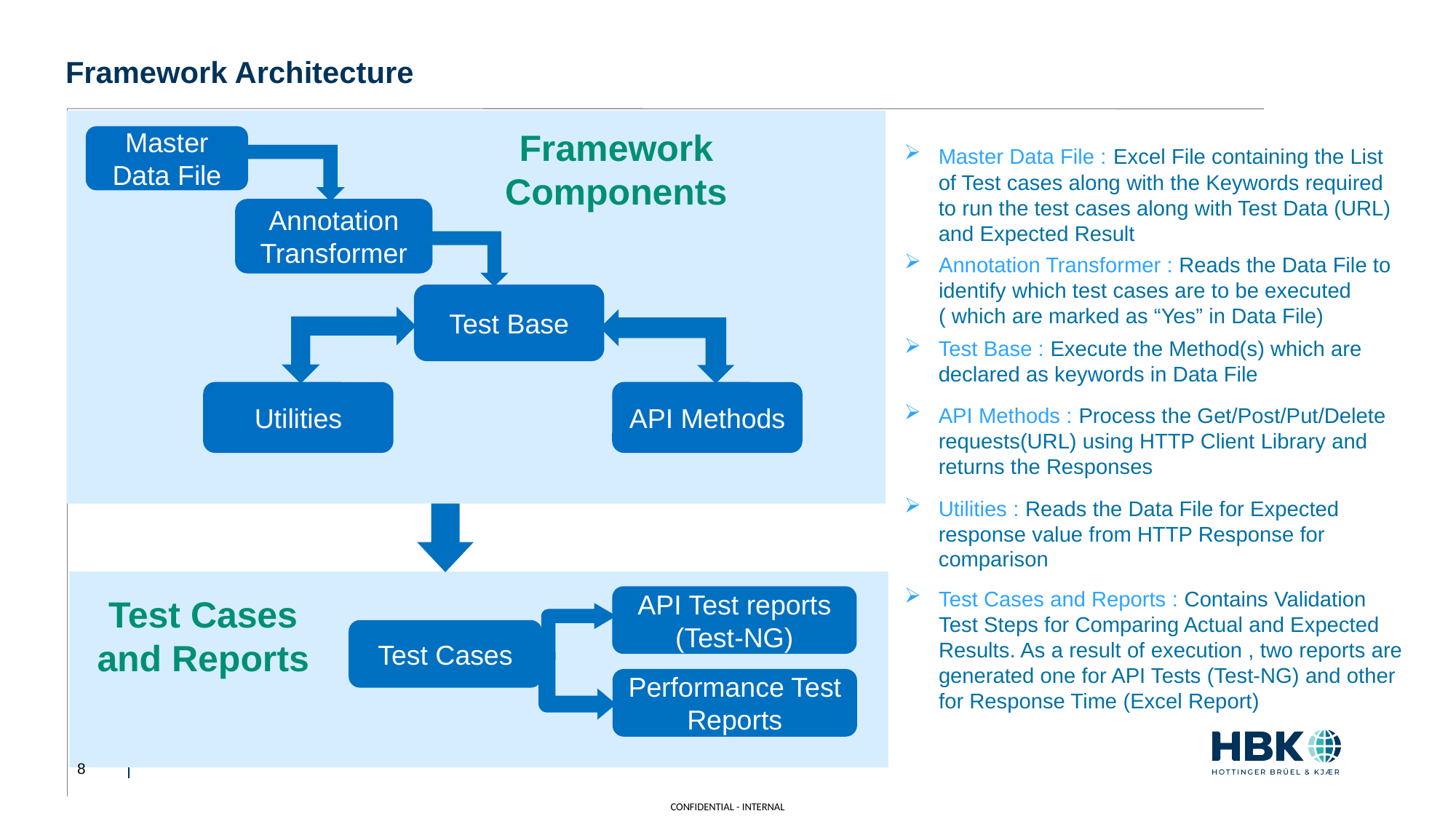

# Framework Architecture

Framework Components
Master Data File
Master Data File : Excel File containing the List of Test cases along with the Keywords required to run the test cases along with Test Data (URL) and Expected Result

Annotation Transformer

Annotation Transformer : Reads the Data File to identify which test cases are to be executed ( which are marked as “Yes” in Data File)
Test Base

Test Base : Execute the Method(s) which are declared as keywords in Data File
Utilities
API Methods
API Methods : Process the Get/Post/Put/Delete requests(URL) using HTTP Client Library and returns the Responses
Utilities : Reads the Data File for Expected response value from HTTP Response for comparison

Test Cases and Reports : Contains Validation Test Steps for Comparing Actual and Expected Results. As a result of execution , two reports are generated one for API Tests (Test-NG) and other for Response Time (Excel Report)
Test Cases and Reports
API Test reports (Test-NG)

Test Cases

Performance Test Reports
8